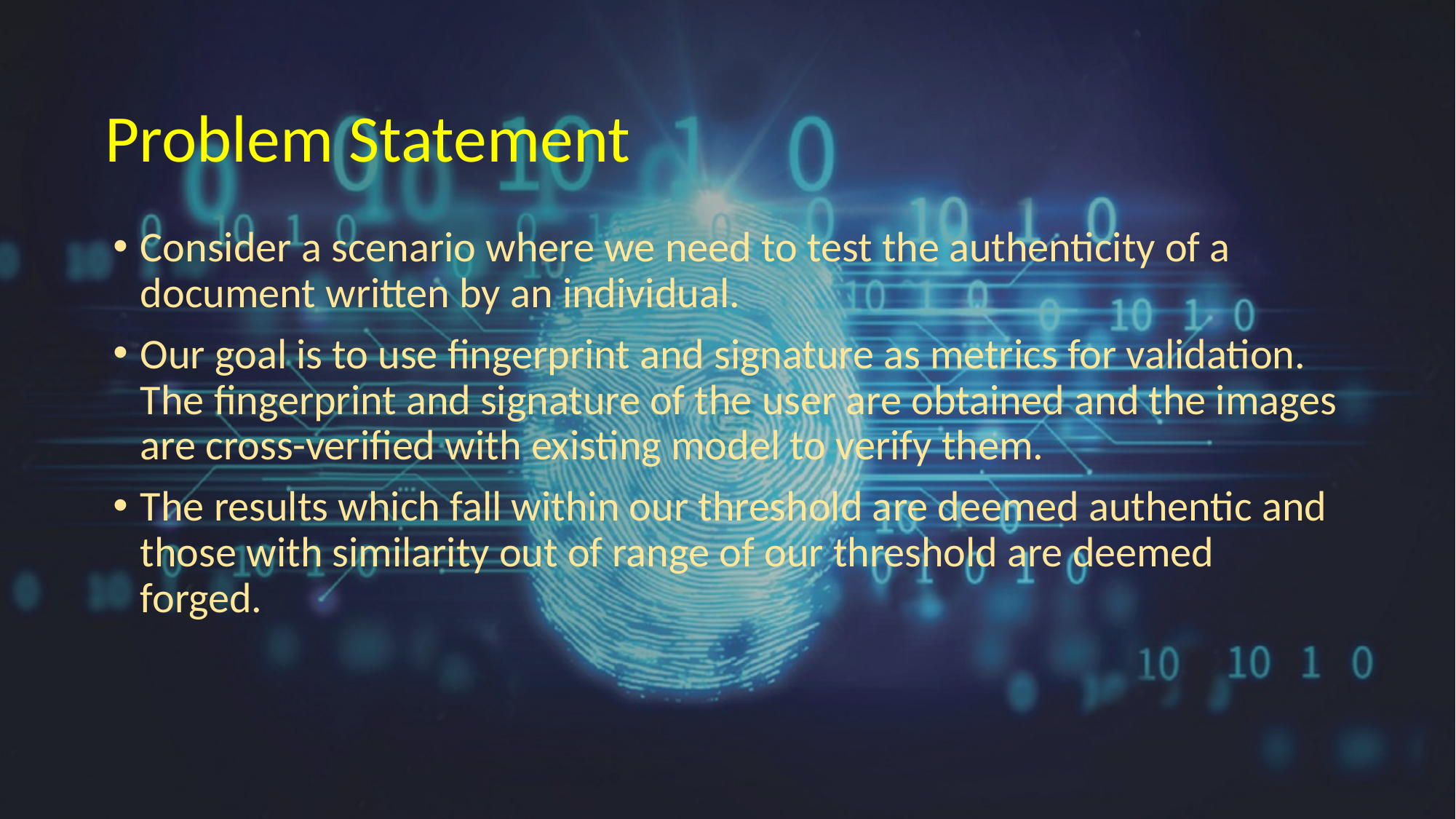

# Problem Statement
Consider a scenario where we need to test the authenticity of a document written by an individual.
Our goal is to use fingerprint and signature as metrics for validation. The fingerprint and signature of the user are obtained and the images are cross-verified with existing model to verify them.
The results which fall within our threshold are deemed authentic and those with similarity out of range of our threshold are deemed forged.